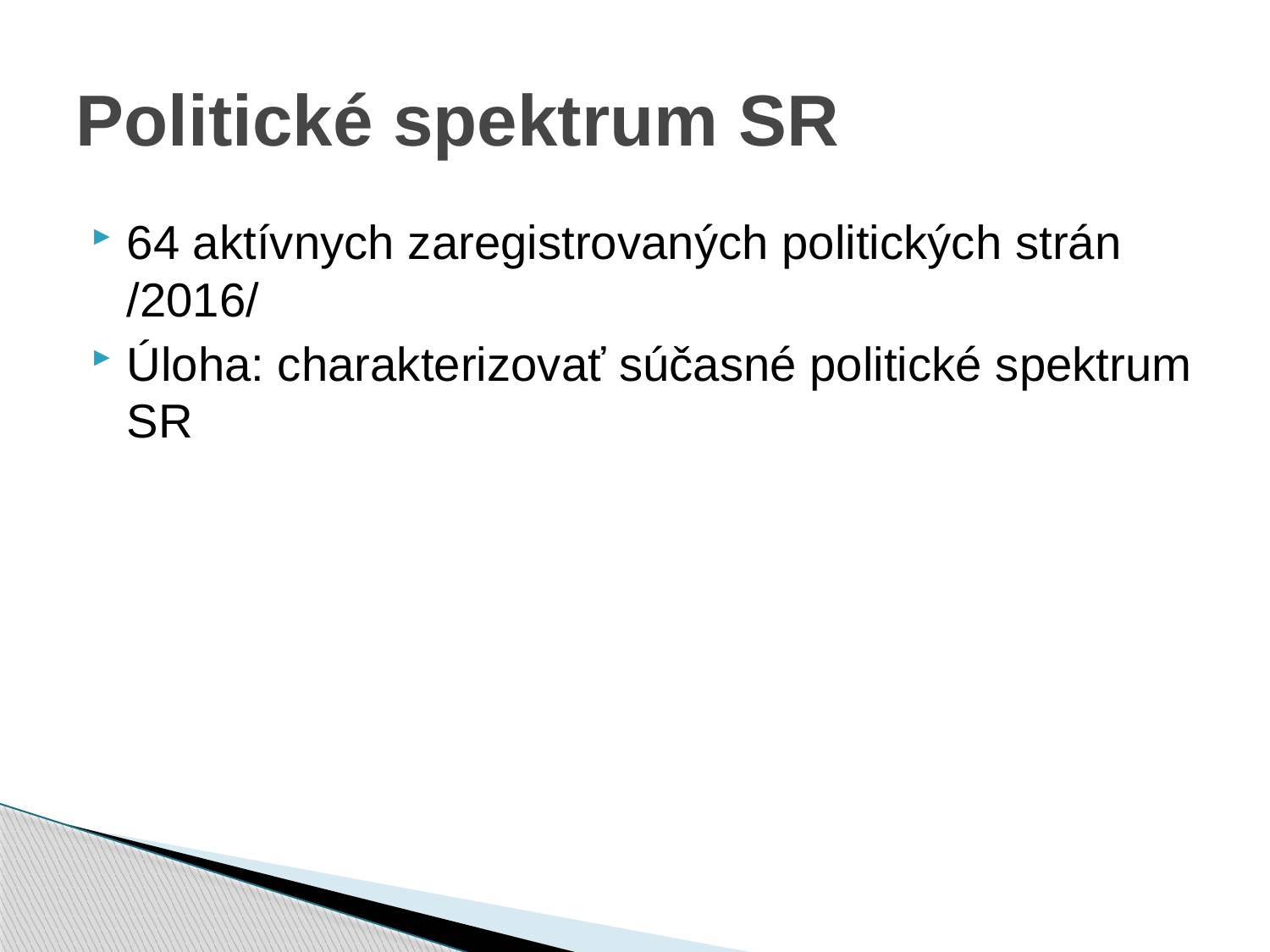

# Politické spektrum SR
64 aktívnych zaregistrovaných politických strán /2016/
Úloha: charakterizovať súčasné politické spektrum SR